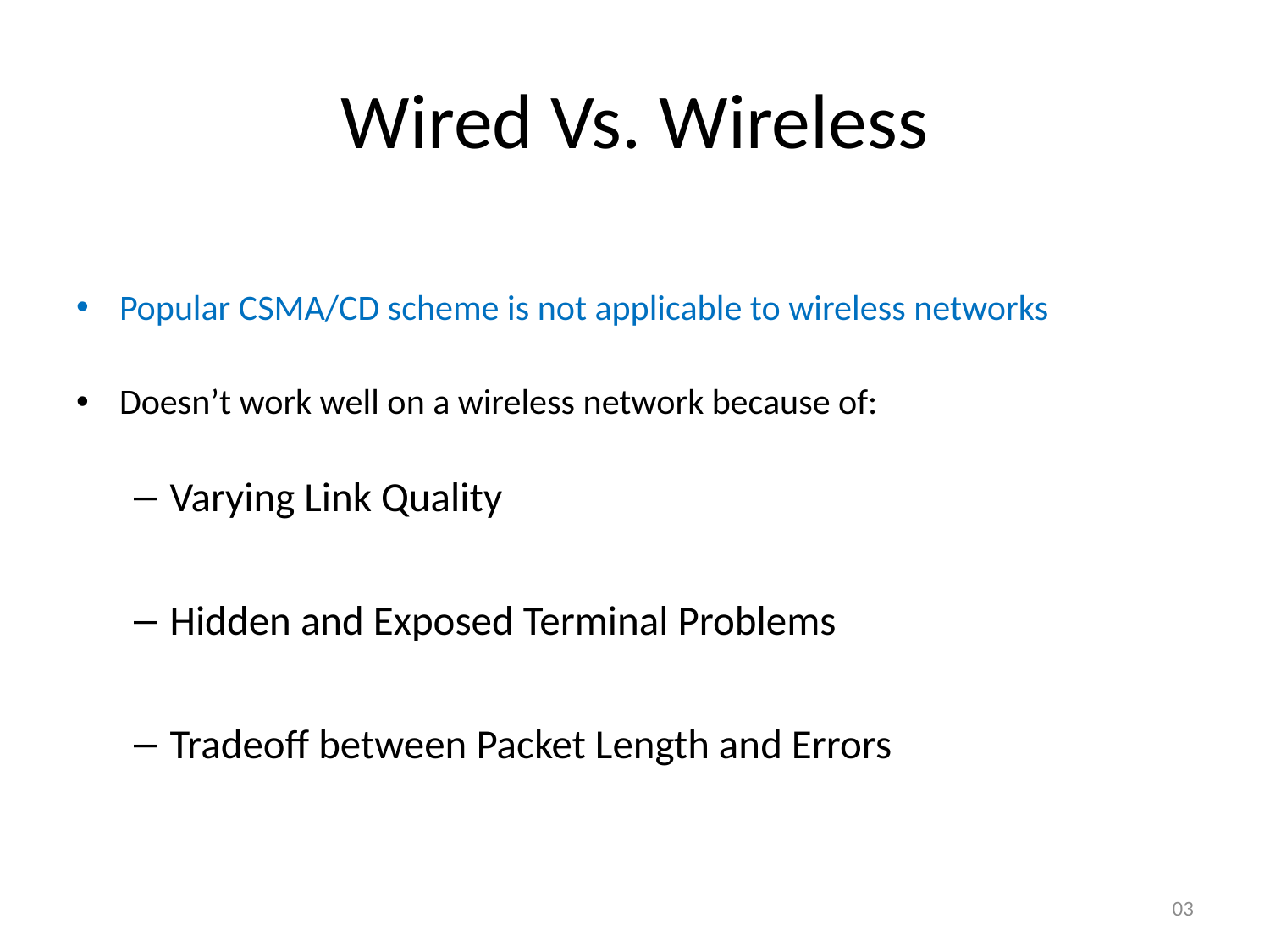

# Wired Vs. Wireless

Popular CSMA/CD scheme is not applicable to wireless networks

Doesn’t work well on a wireless network because of:

Varying Link Quality

Hidden and Exposed Terminal Problems

Tradeoff between Packet Length and Errors

03